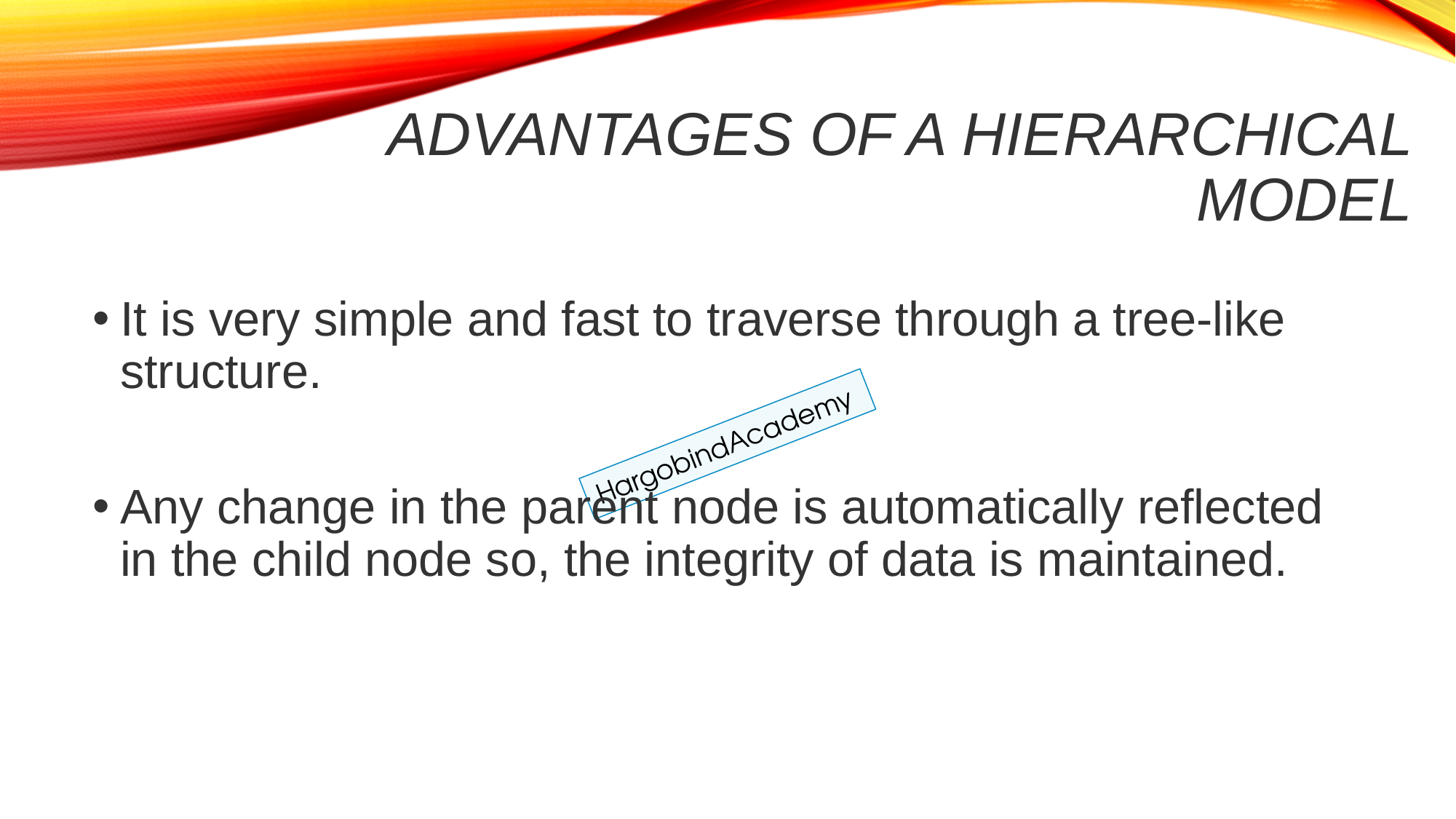

# Advantages of a Hierarchical Model
It is very simple and fast to traverse through a tree-like structure.

Any change in the parent node is automatically reflected in the child node so, the integrity of data is maintained.